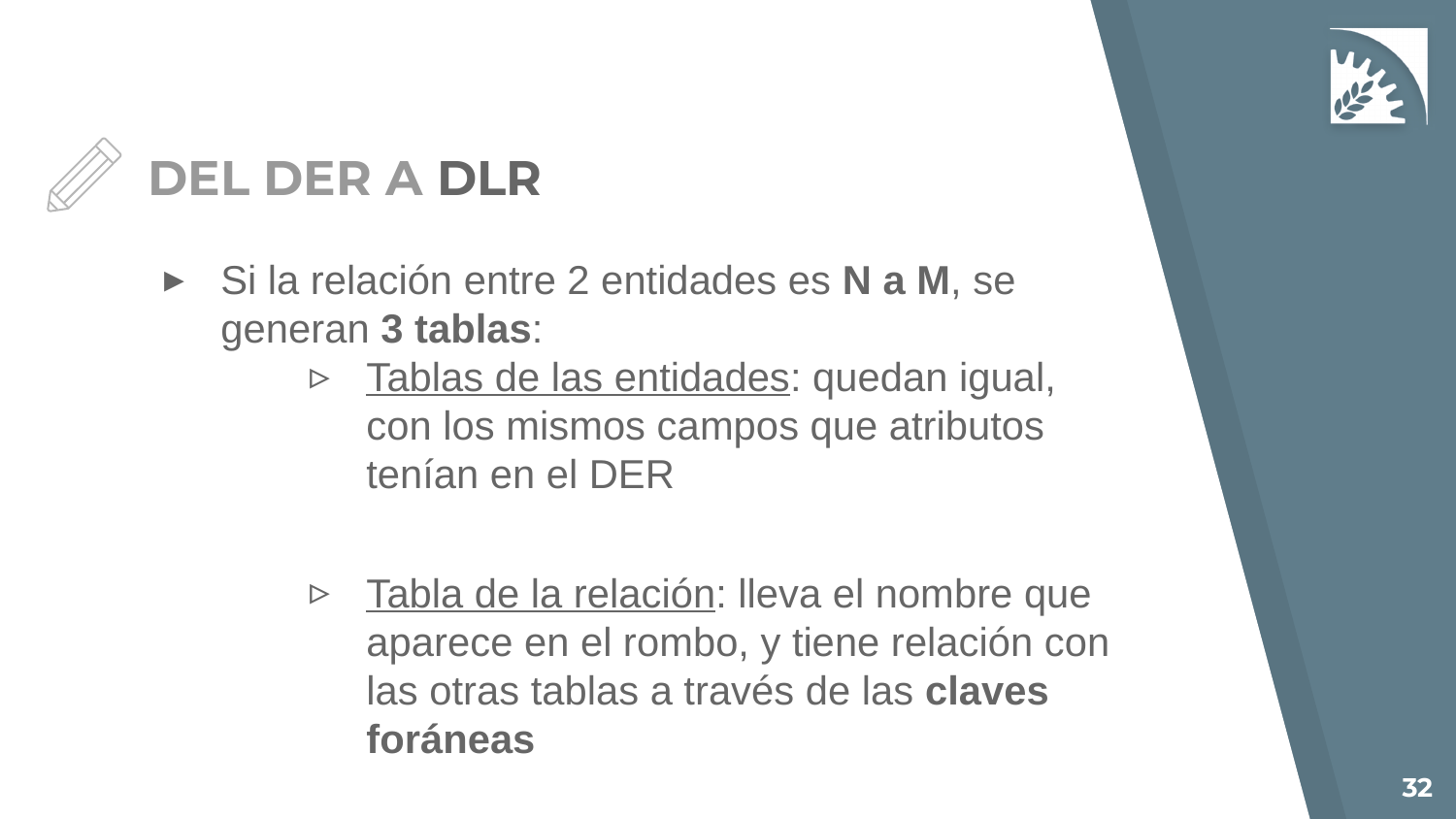

# DEL DER A DLR
Si la relación entre 2 entidades es N a M, se generan 3 tablas:
Tablas de las entidades: quedan igual, con los mismos campos que atributos tenían en el DER

Tabla de la relación: lleva el nombre que aparece en el rombo, y tiene relación con las otras tablas a través de las claves foráneas
32